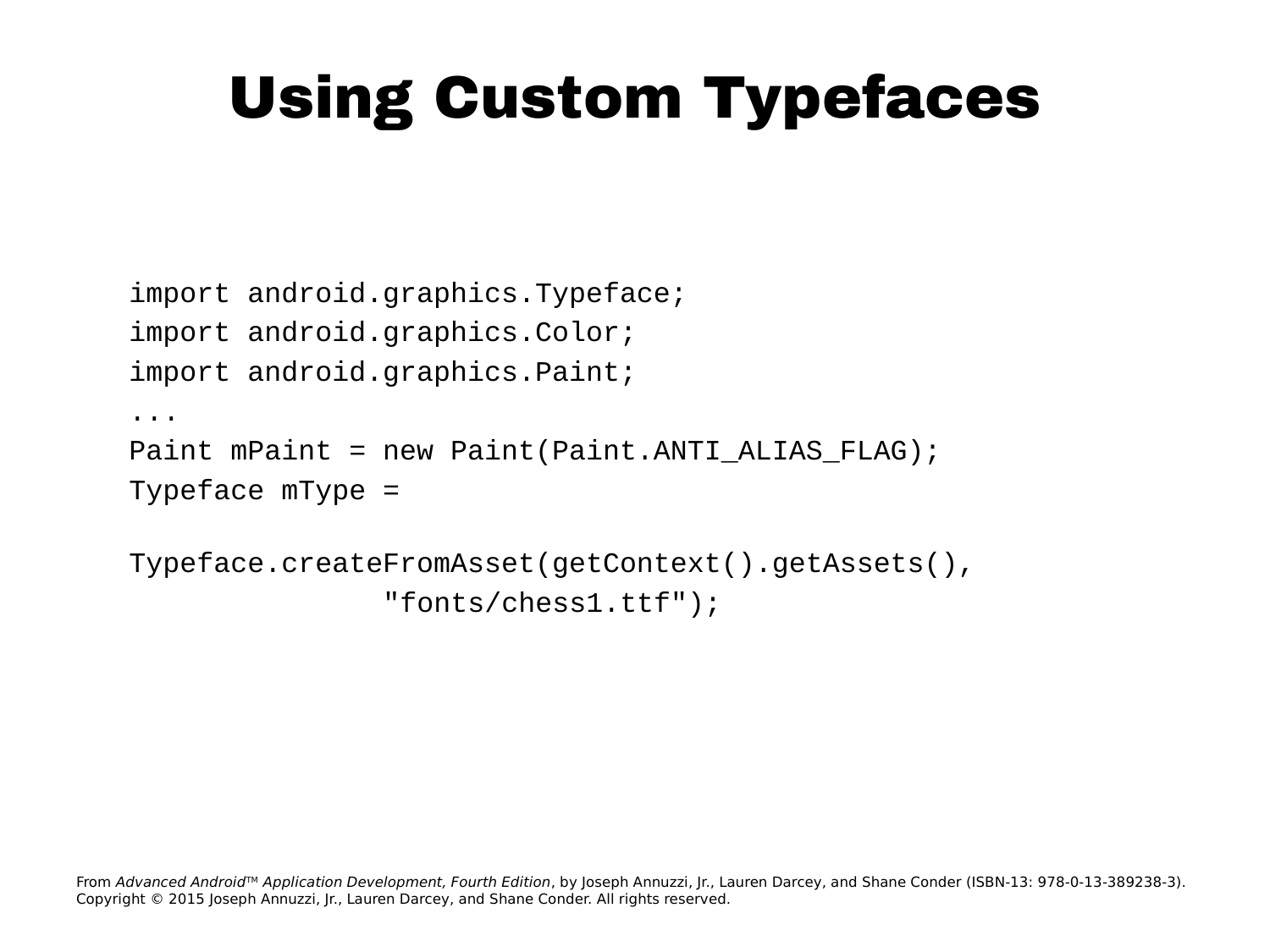

# Using Custom Typefaces

import android.graphics.Typeface;
import android.graphics.Color;
import android.graphics.Paint;
...
Paint mPaint = new Paint(Paint.ANTI_ALIAS_FLAG);
Typeface mType =
		Typeface.createFromAsset(getContext().getAssets(),
		"fonts/chess1.ttf");
From Advanced AndroidTM Application Development, Fourth Edition, by Joseph Annuzzi, Jr., Lauren Darcey, and Shane Conder (ISBN-13: 978-0-13-389238-3). Copyright © 2015 Joseph Annuzzi, Jr., Lauren Darcey, and Shane Conder. All rights reserved.